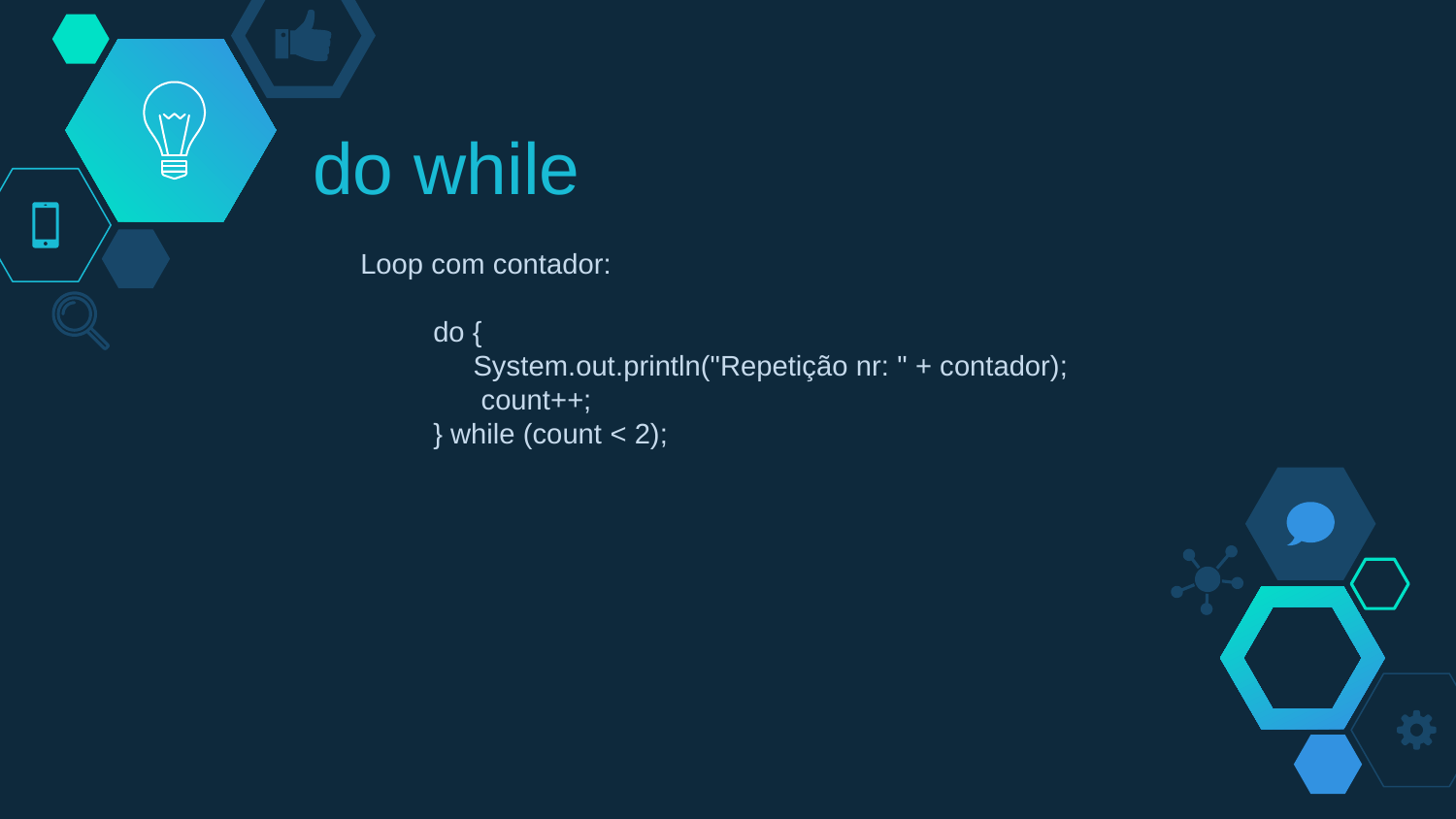

# do while
Loop com contador:

do {
     System.out.println("Repetição nr: " + contador);
      count++;
} while (count < 2);